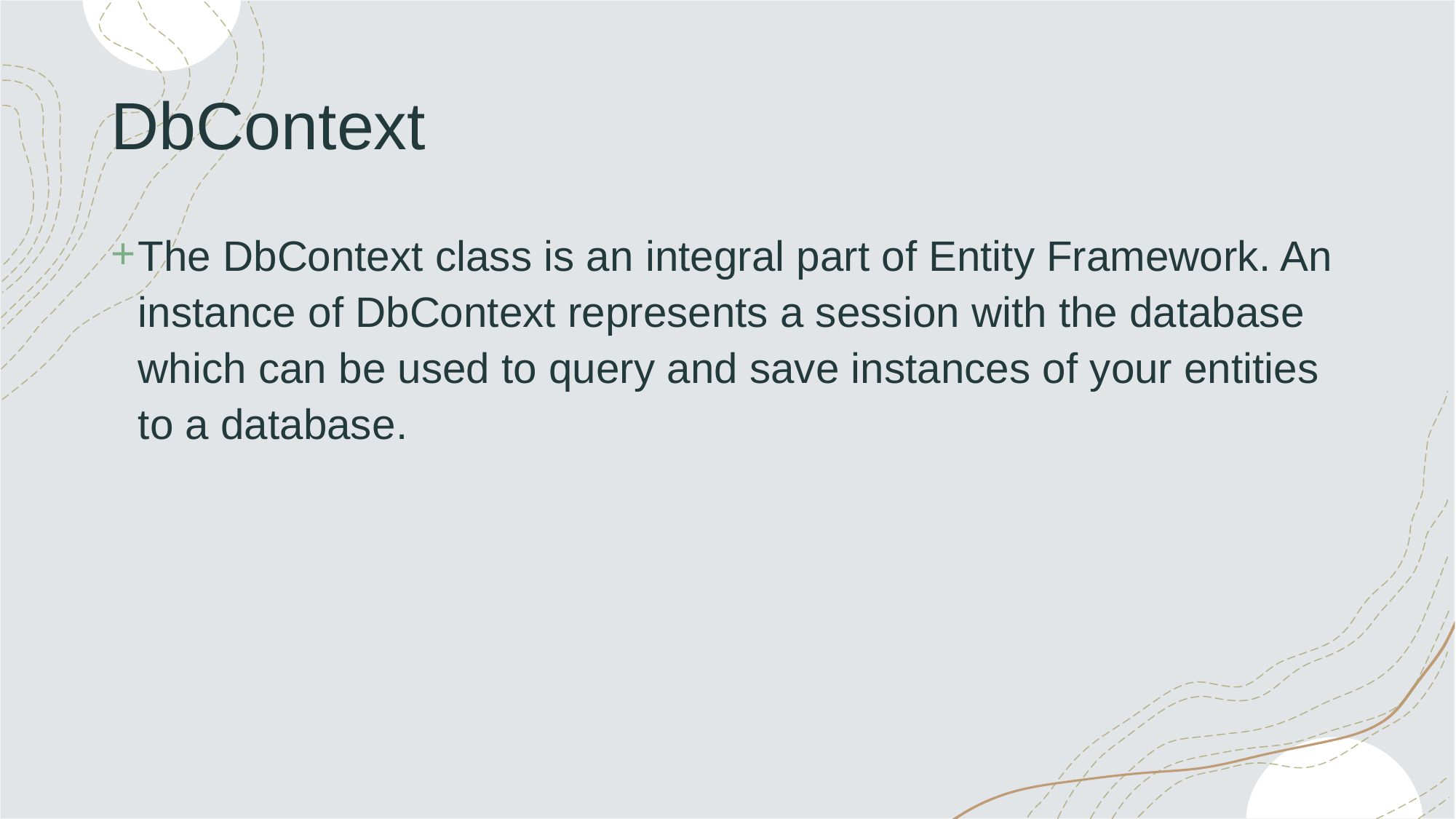

# DbContext
The DbContext class is an integral part of Entity Framework. An instance of DbContext represents a session with the database which can be used to query and save instances of your entities to a database.